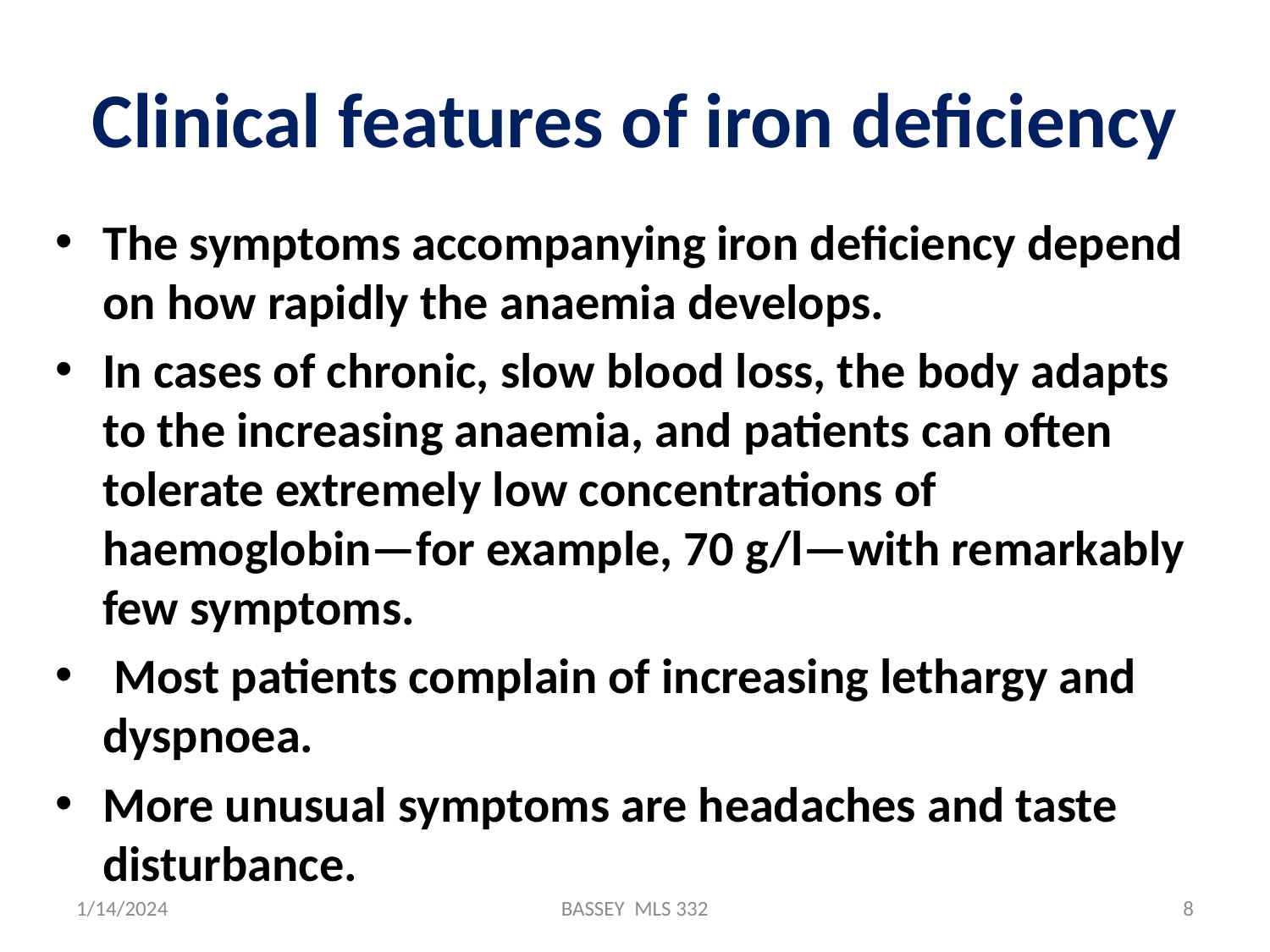

# Clinical features of iron deficiency

The symptoms accompanying iron deficiency depend on how rapidly the anaemia develops.
In cases of chronic, slow blood loss, the body adapts to the increasing anaemia, and patients can often tolerate extremely low concentrations of haemoglobin—for example, 70 g/l—with remarkably few symptoms.
 Most patients complain of increasing lethargy and dyspnoea.
More unusual symptoms are headaches and taste disturbance.
1/14/2024
BASSEY  MLS 332
8